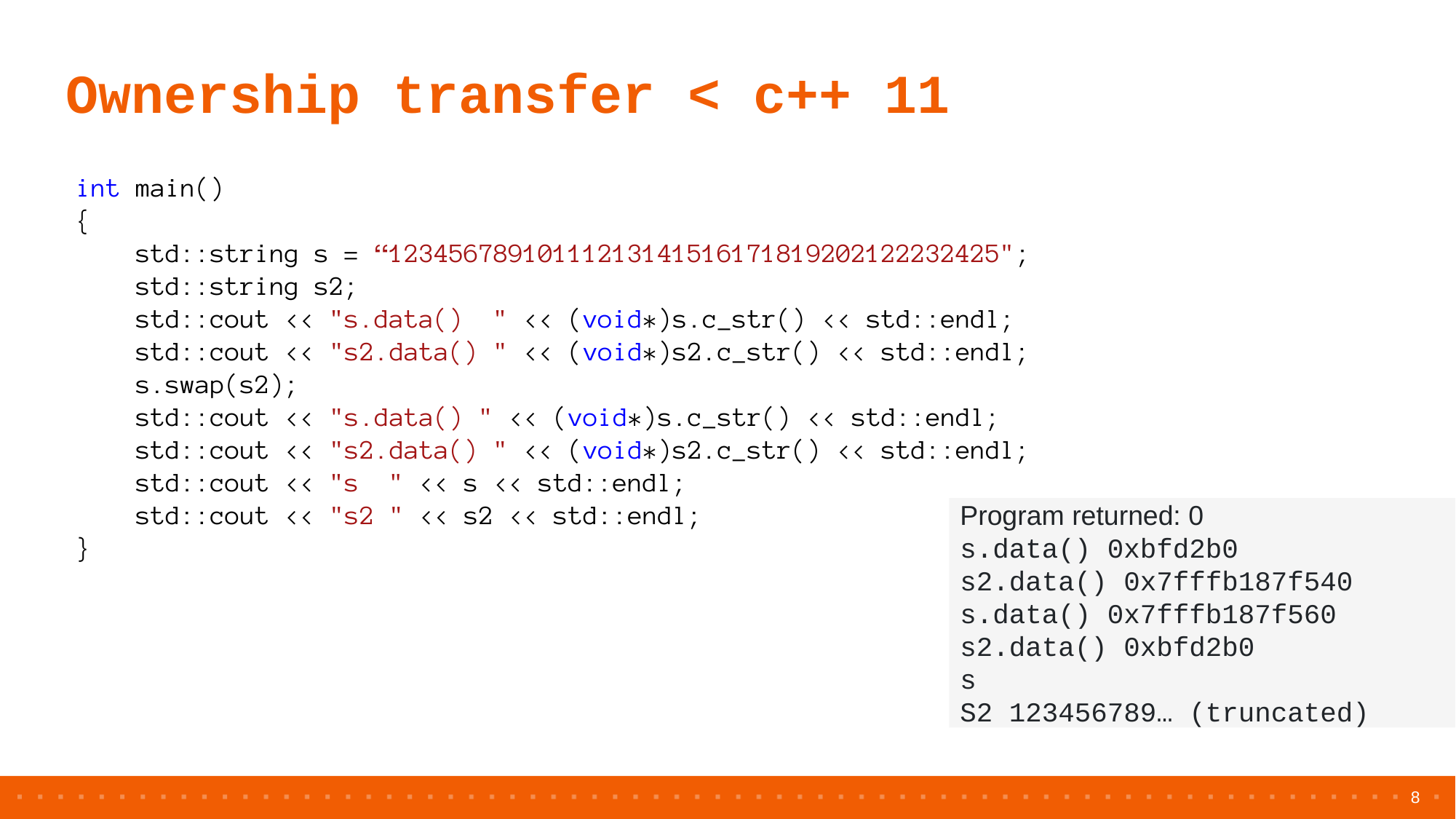

# Ownership transfer < c++ 11
int main()
{
    std::string s = “12345678910111213141516171819202122232425";
    std::string s2;
    std::cout << "s.data()  " << (void*)s.c_str() << std::endl;
    std::cout << "s2.data() " << (void*)s2.c_str() << std::endl;
    s.swap(s2);
    std::cout << "s.data() " << (void*)s.c_str() << std::endl;
    std::cout << "s2.data() " << (void*)s2.c_str() << std::endl;
    std::cout << "s  " << s << std::endl;
    std::cout << "s2 " << s2 << std::endl;
}

Program returned: 0
s.data() 0xbfd2b0
s2.data() 0x7fffb187f540
s.data() 0x7fffb187f560
s2.data() 0xbfd2b0
s
S2 123456789… (truncated)
8